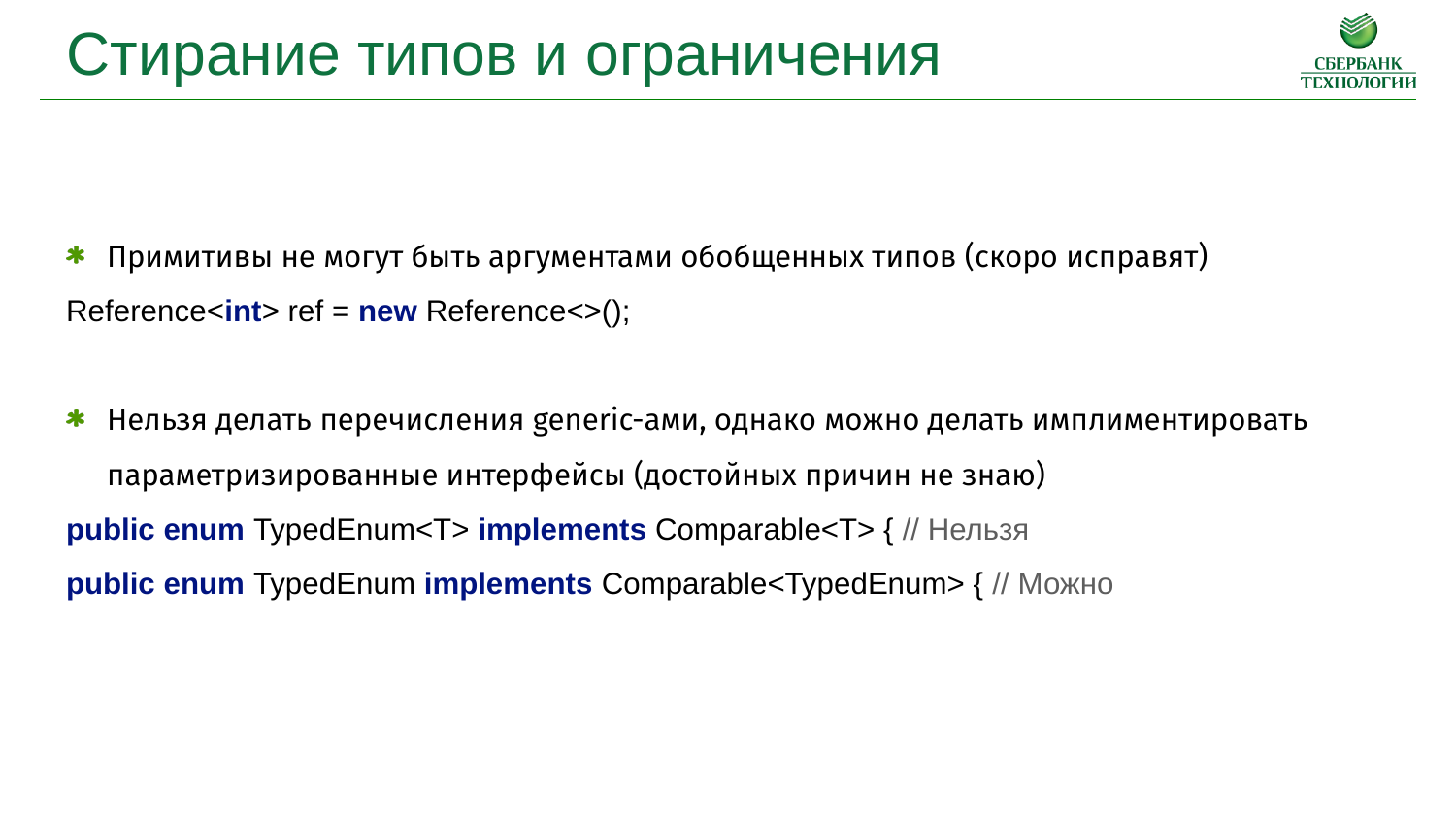

Стирание типов и ограничения
Примитивы не могут быть аргументами обобщенных типов (скоро исправят)
Reference<int> ref = new Reference<>();

Нельзя делать перечисления generic-ами, однако можно делать имплиментировать параметризированные интерфейсы (достойных причин не знаю)
public enum TypedEnum<T> implements Comparable<T> { // Нельзя
public enum TypedEnum implements Comparable<TypedEnum> { // Можно